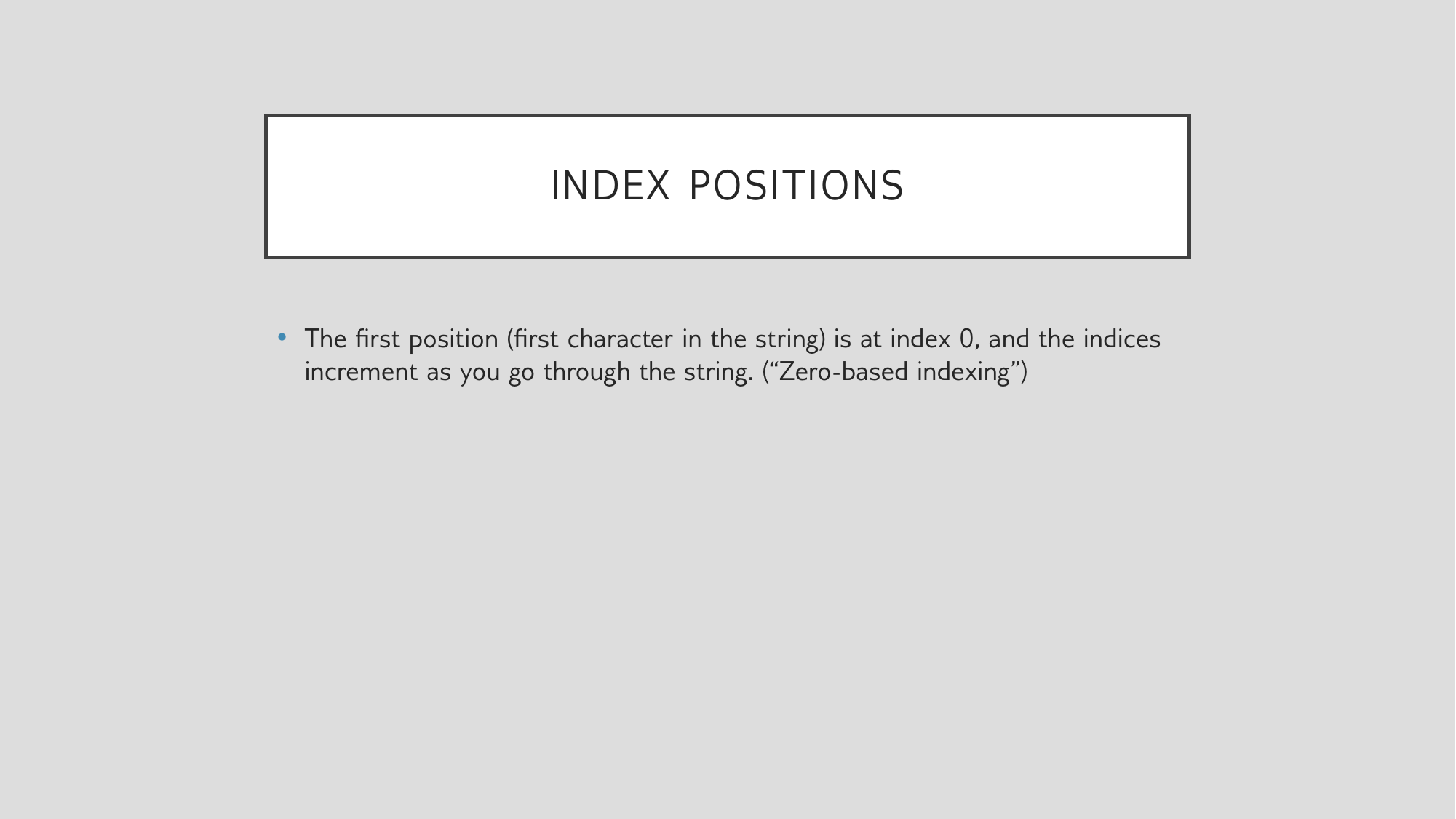

# Index Positions
The first position (first character in the string) is at index 0, and the indices increment as you go through the string. (“Zero-based indexing”)